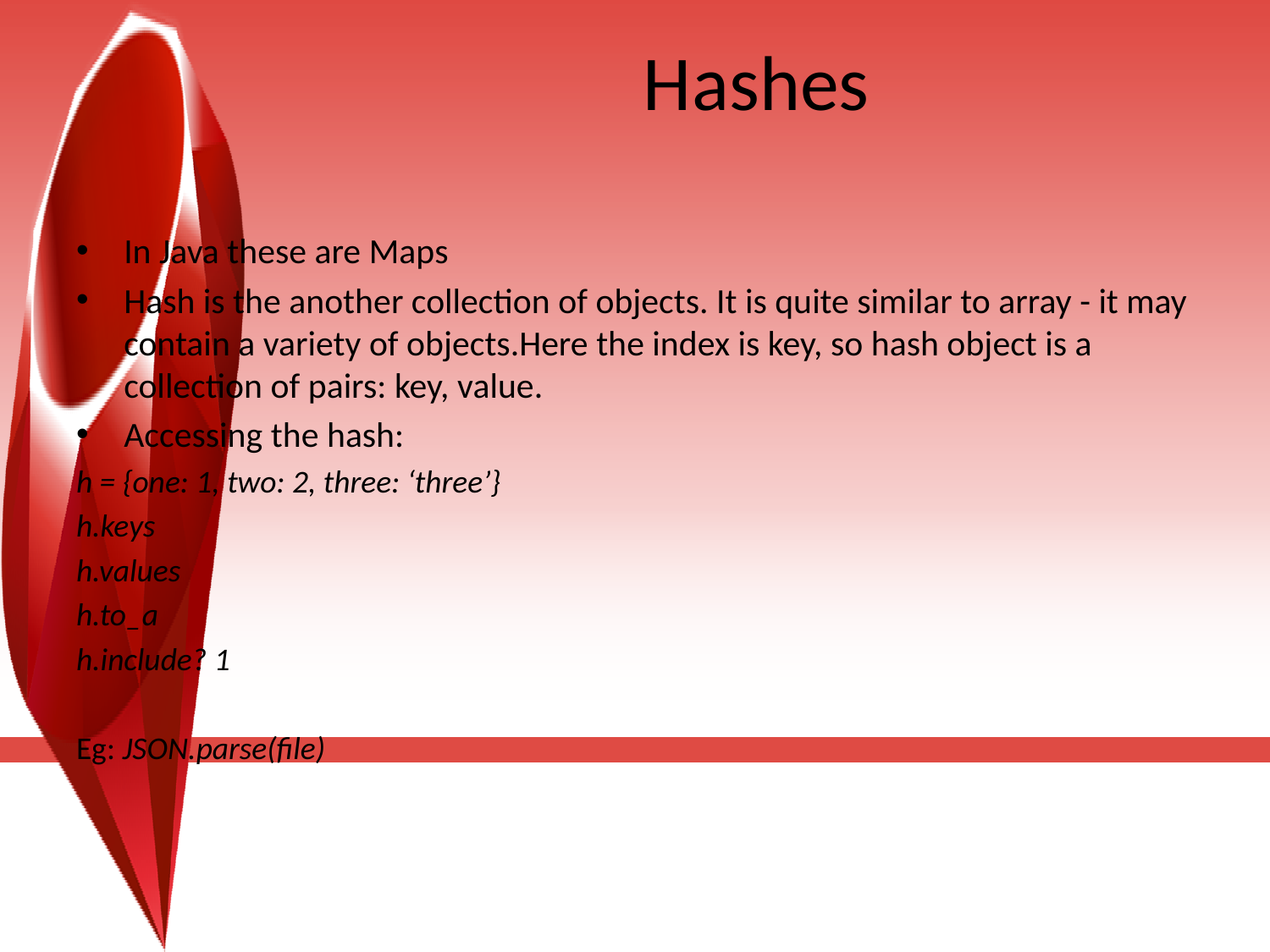

# Hashes
In Java these are Maps
Hash is the another collection of objects. It is quite similar to array - it may contain a variety of objects.Here the index is key, so hash object is a collection of pairs: key, value.
Accessing the hash:
h = {one: 1, two: 2, three: ‘three’}
h.keys
h.values
h.to_a
h.include? 1

Eg: JSON.parse(file)